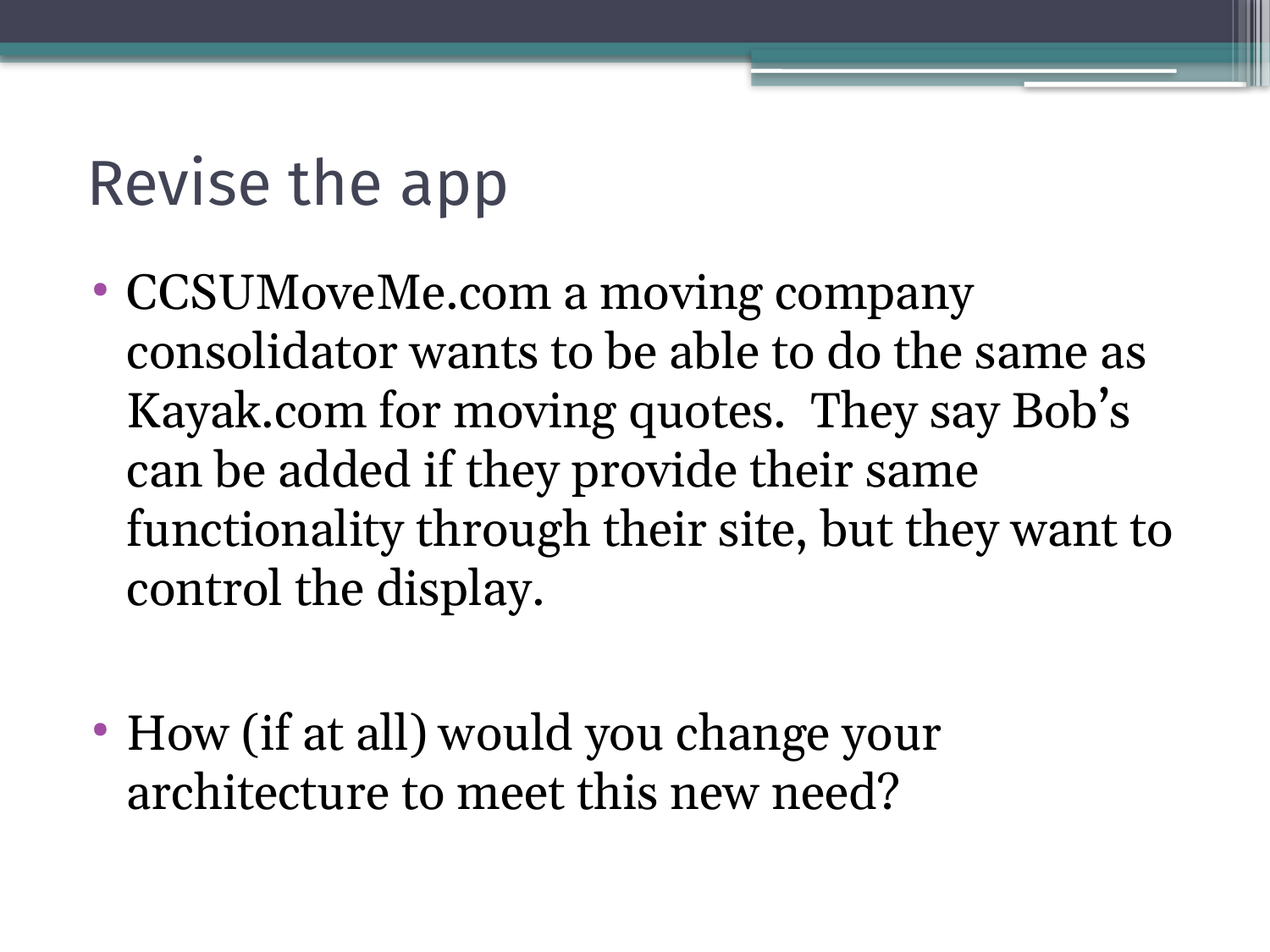

# Revise the app
CCSUMoveMe.com a moving company consolidator wants to be able to do the same as Kayak.com for moving quotes.  They say Bob’s can be added if they provide their same functionality through their site, but they want to control the display.

How (if at all) would you change your architecture to meet this new need?